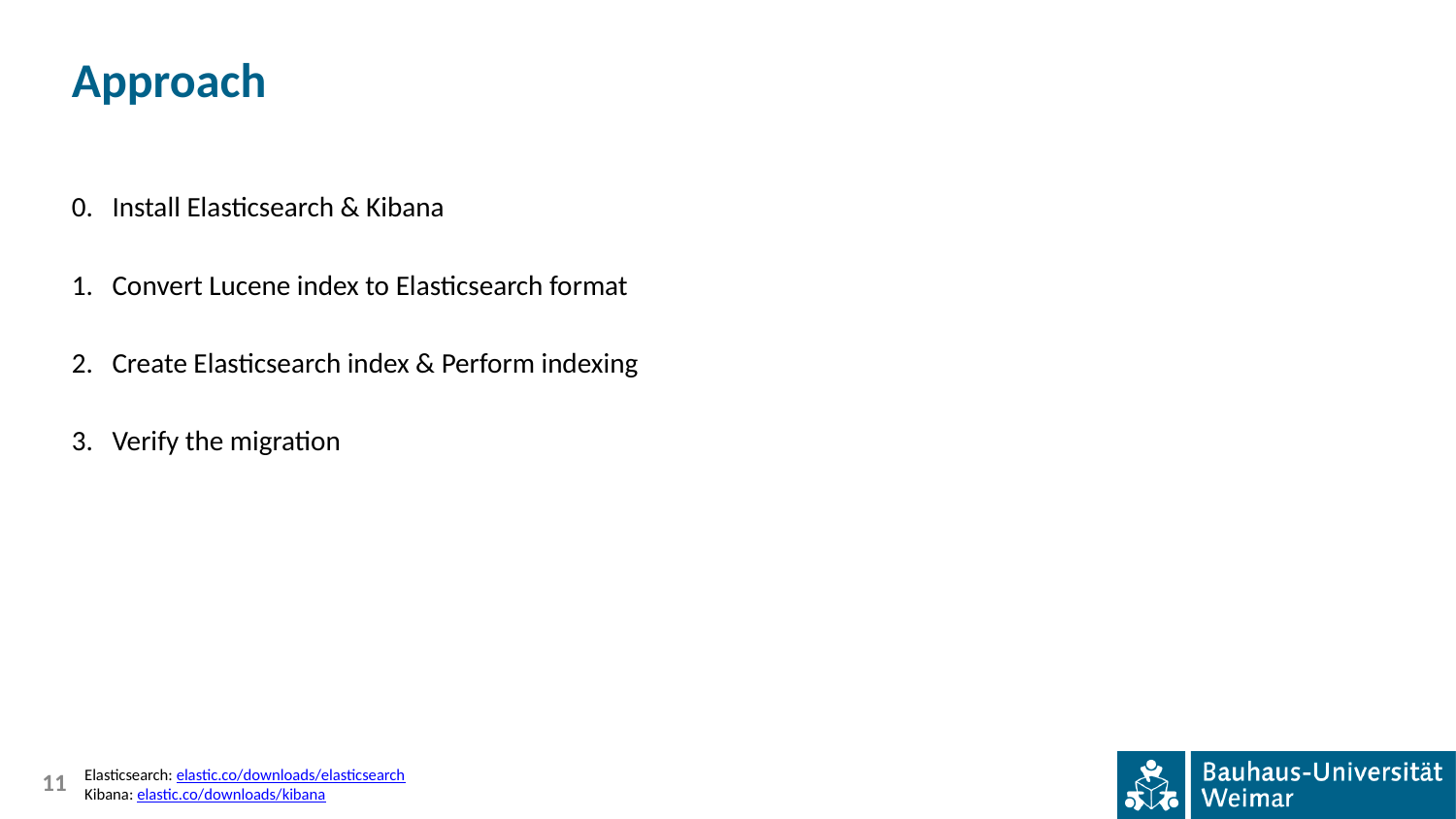

# Approach
0.   Install Elasticsearch & Kibana

1.   Convert Lucene index to Elasticsearch format

2.   Create Elasticsearch index & Perform indexing

3.   Verify the migration
Elasticsearch: elastic.co/downloads/elasticsearch
Kibana: elastic.co/downloads/kibana
11